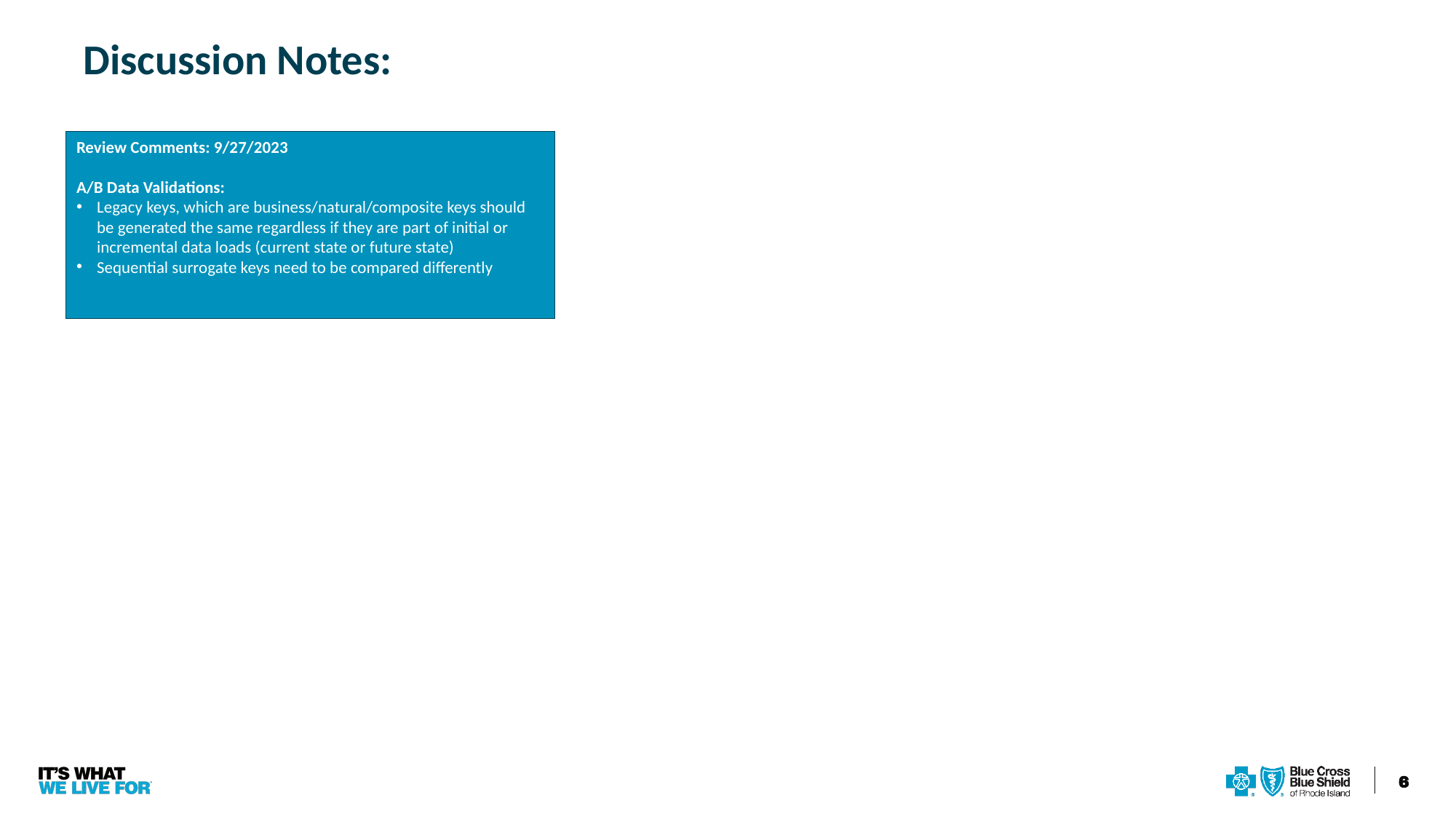

Discussion Notes:
Review Comments: 9/27/2023

A/B Data Validations:
Legacy keys, which are business/natural/composite keys should be generated the same regardless if they are part of initial or incremental data loads (current state or future state)
Sequential surrogate keys need to be compared differently
6